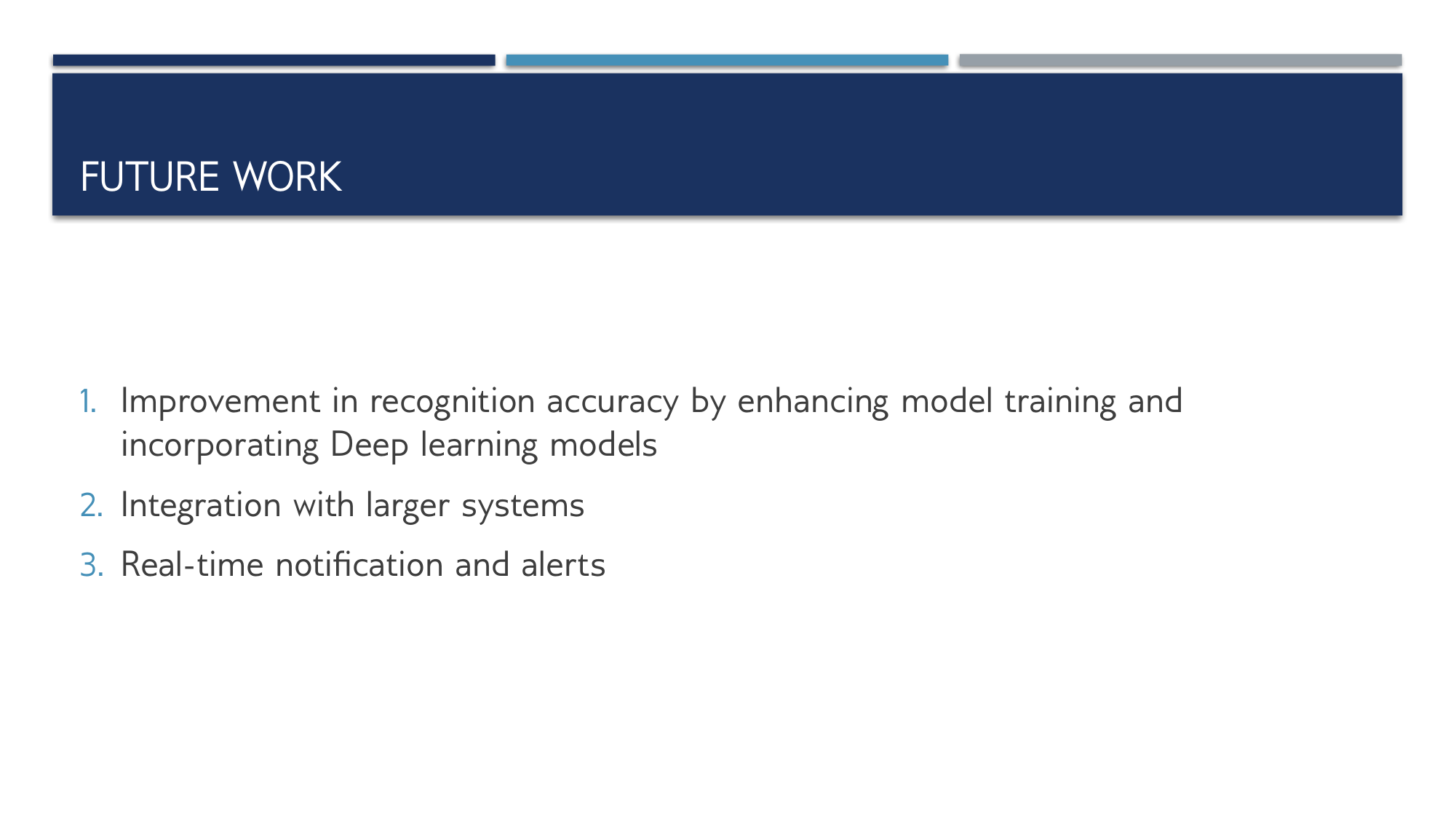

# Future work
Improvement in recognition accuracy by enhancing model training and incorporating Deep learning models
Integration with larger systems
Real-time notification and alerts